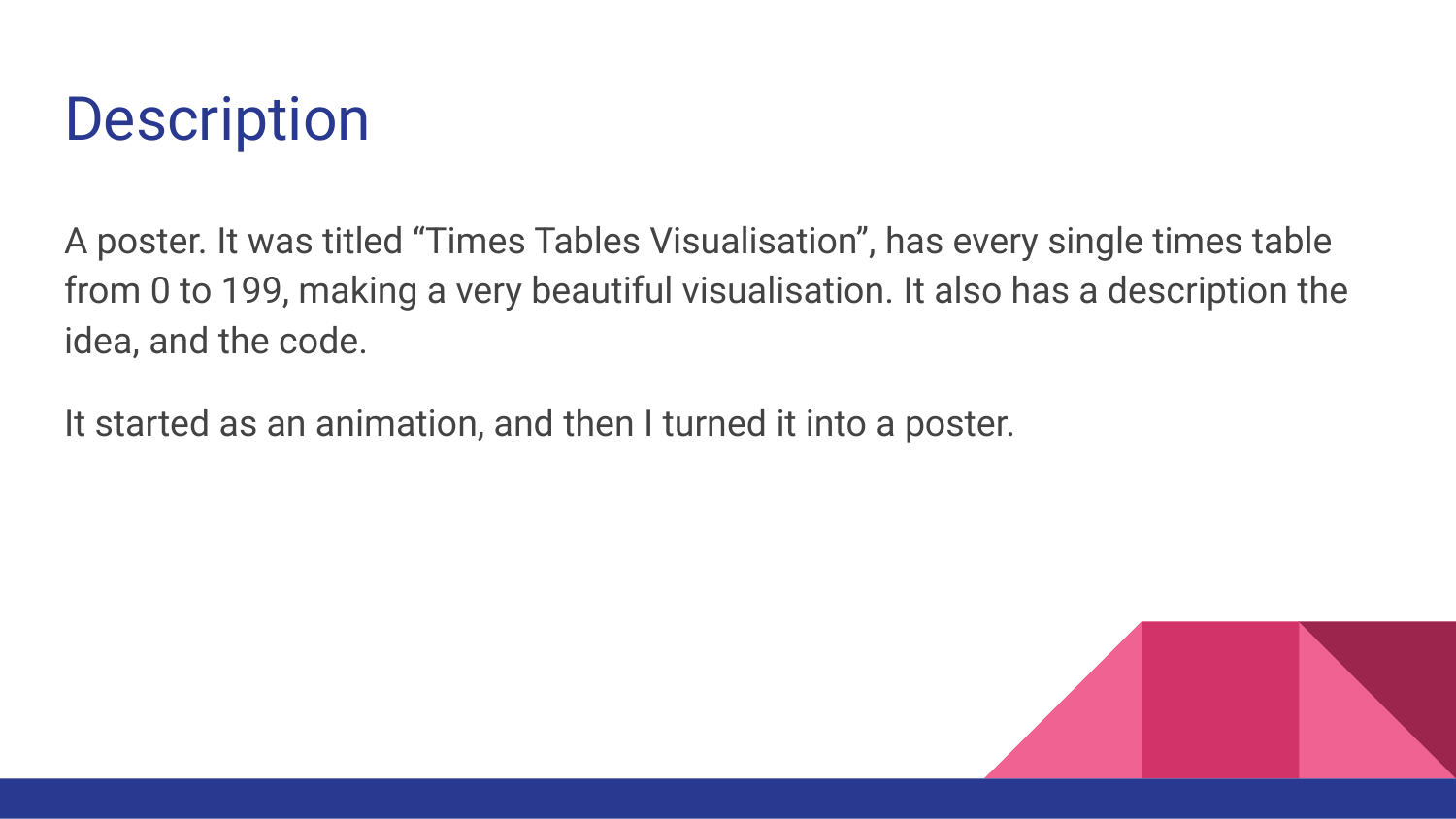

# Description
A poster. It was titled “Times Tables Visualisation”, has every single times table
from 0 to 199, making a very beautiful visualisation. It also has a description the idea, and the code.
It started as an animation, and then I turned it into a poster.